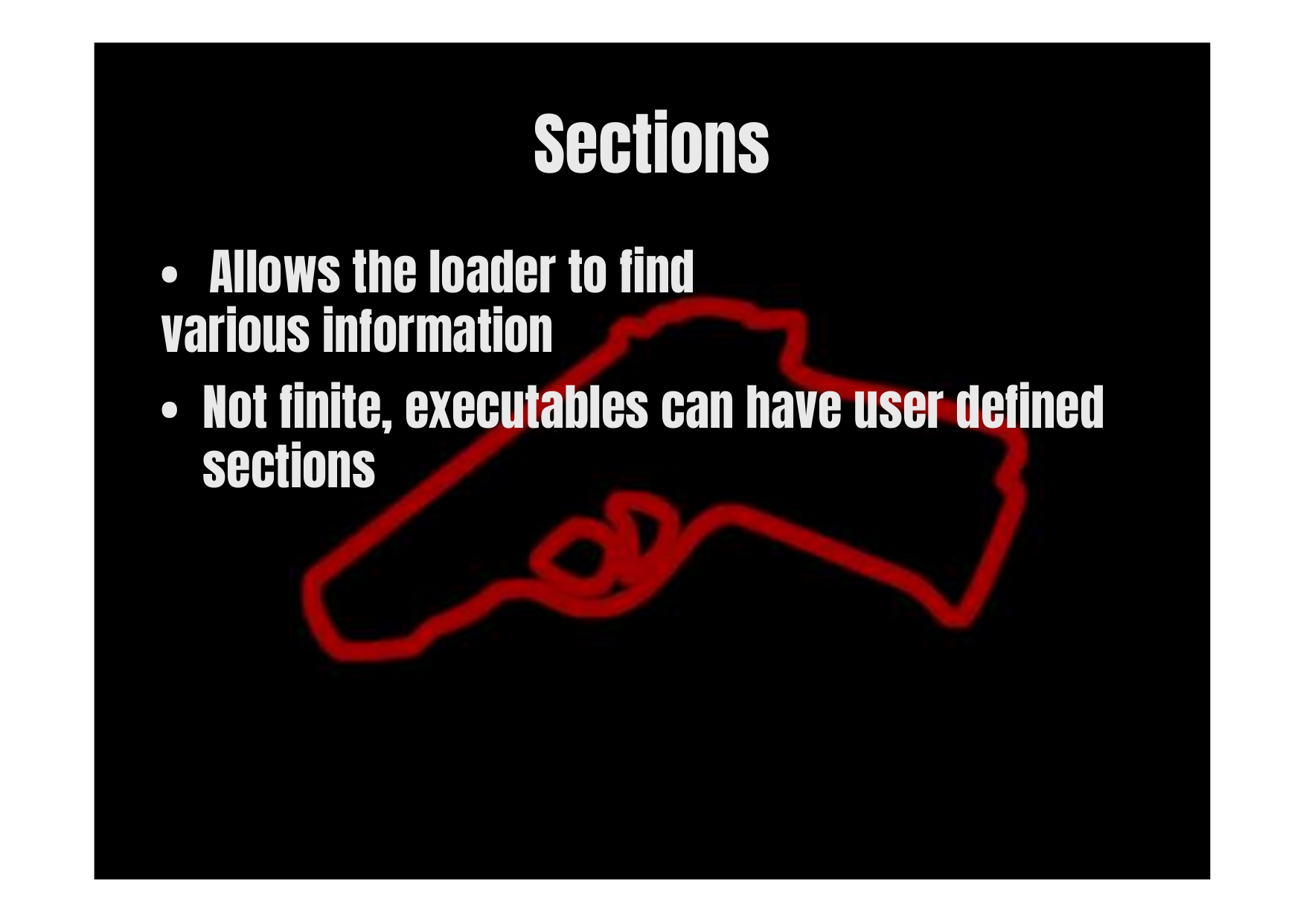

Sections
•  Allows the loader to find various information
•	Not finite, executables can have user defined sections